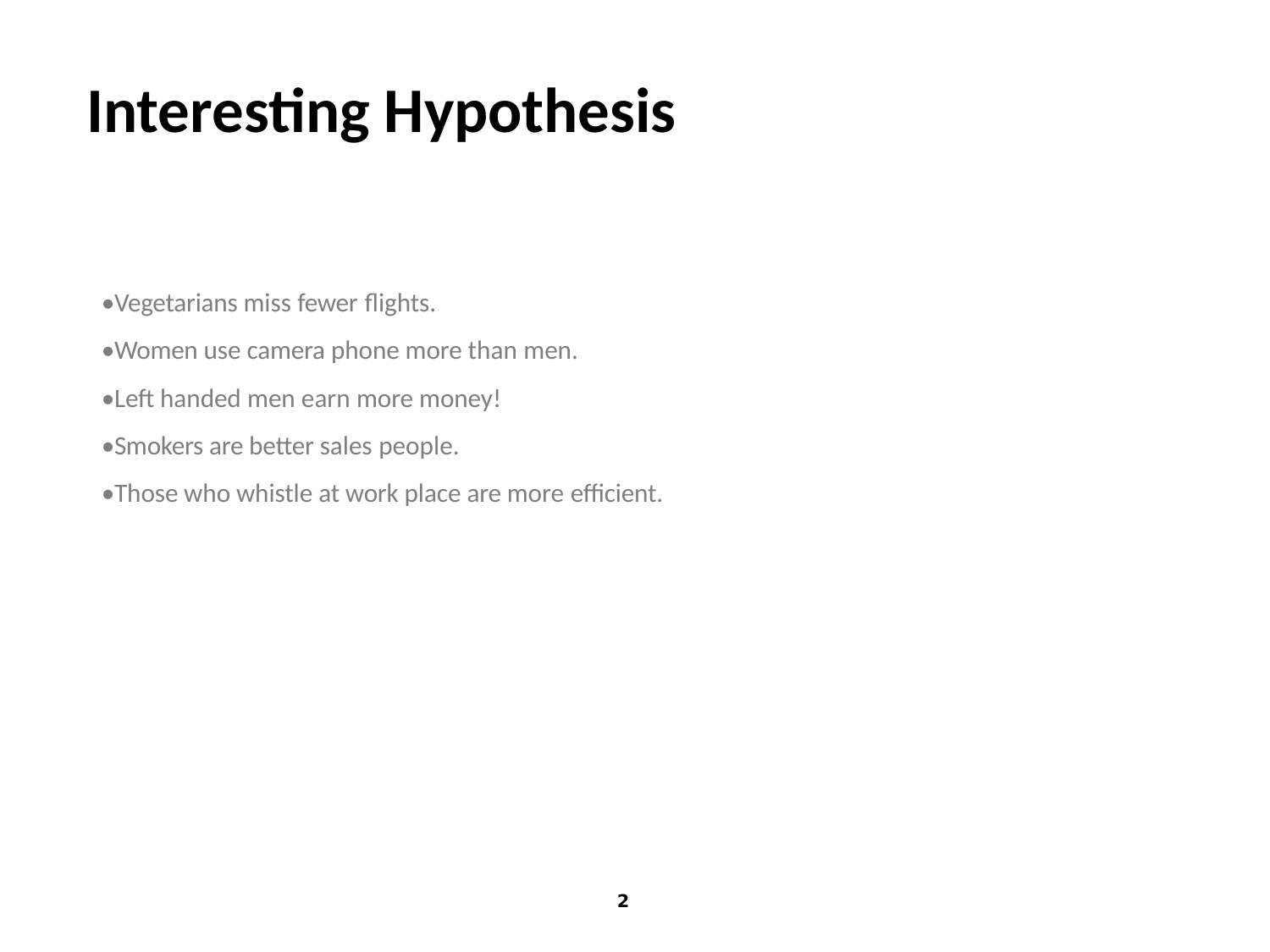

# Interesting Hypothesis
•Vegetarians miss fewer flights.
•Women use camera phone more than men.
•Left handed men earn more money!
•Smokers are better sales people.
•Those who whistle at work place are more efficient.
2